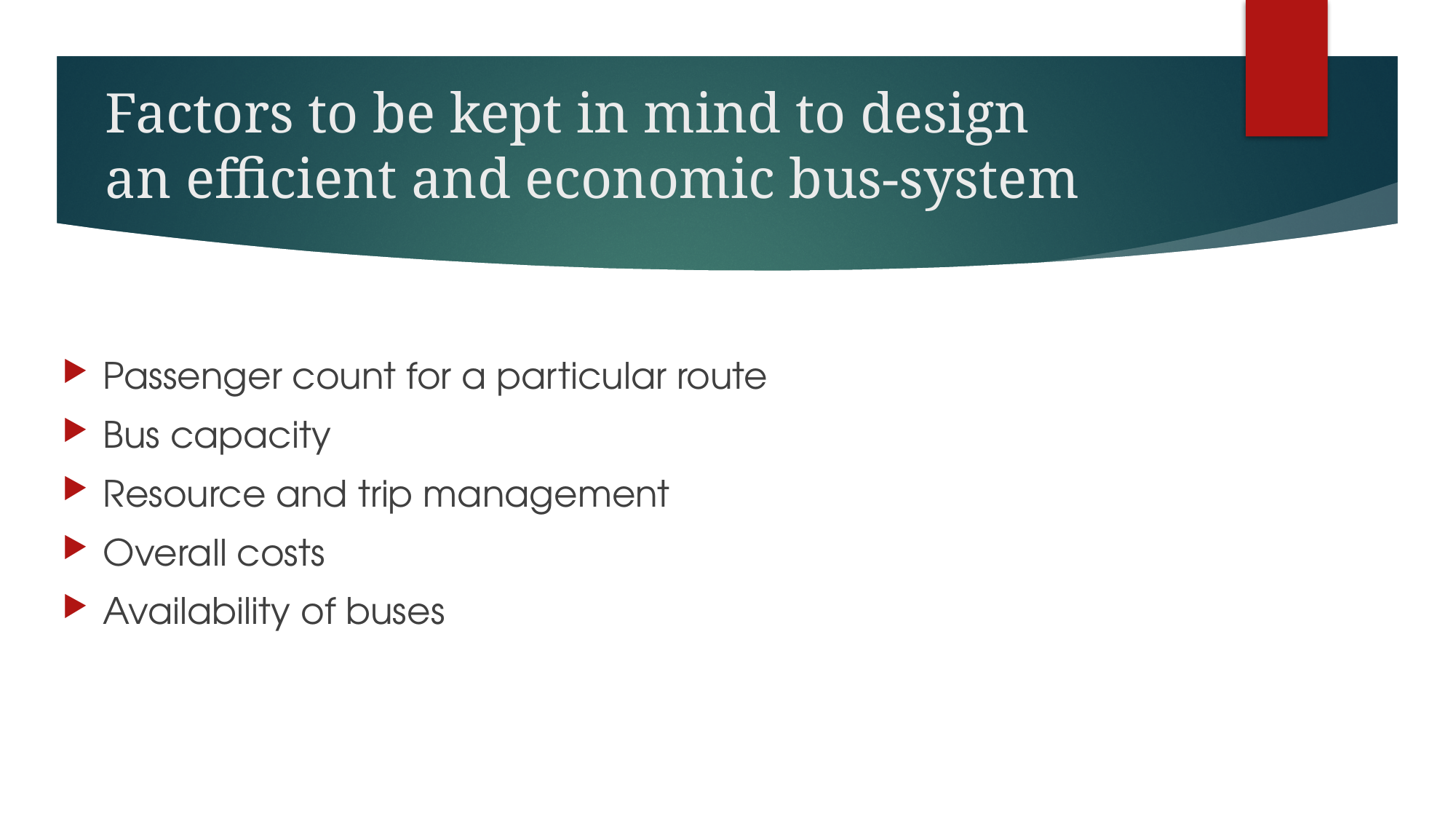

# Factors to be kept in mind to design an efficient and economic bus-system
Passenger count for a particular route
Bus capacity
Resource and trip management
Overall costs
Availability of buses